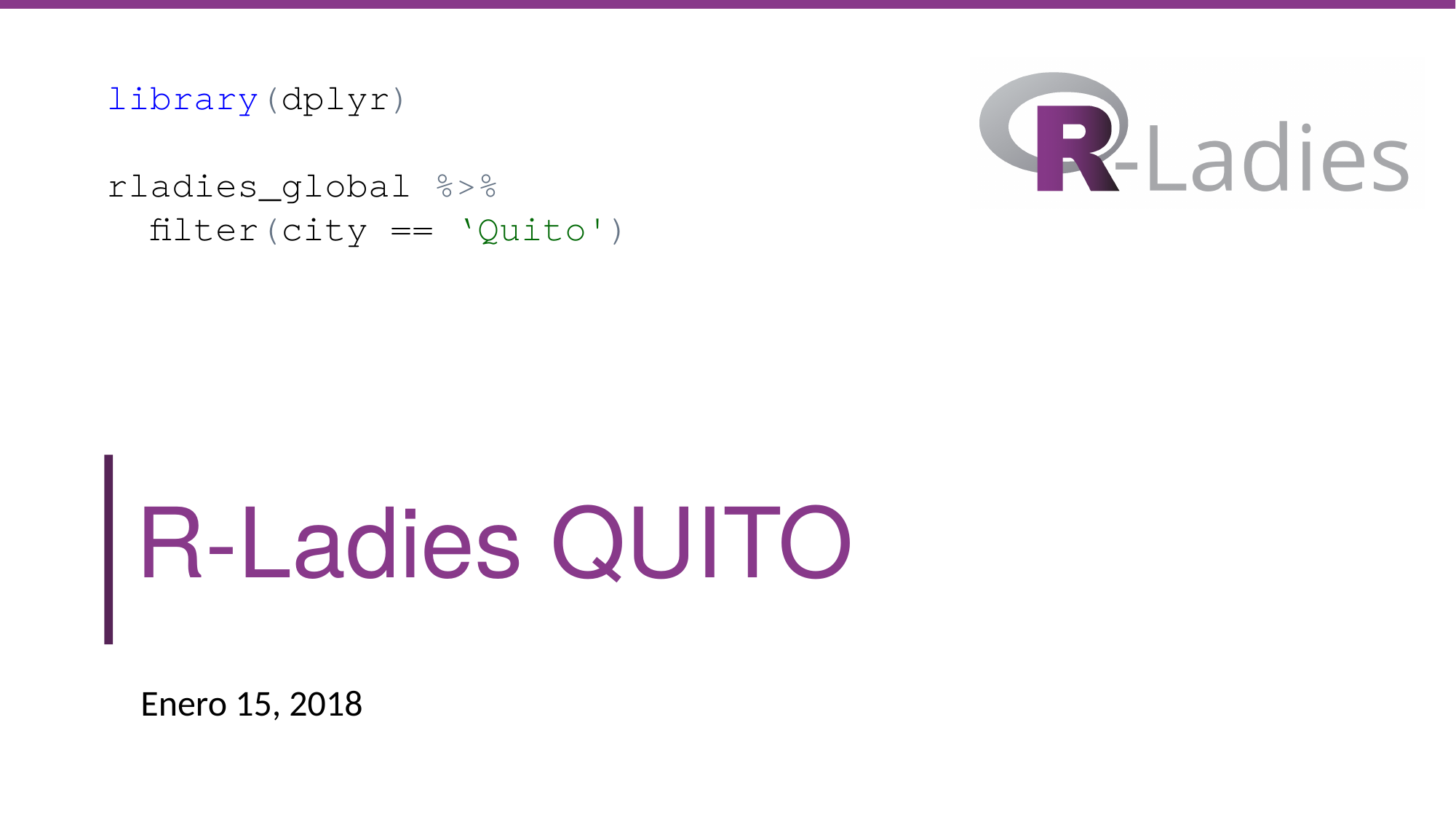

library(dplyr)

rladies_global %>%
  filter(city == ‘Quito')
# R-Ladies QUITO
Enero 15, 2018